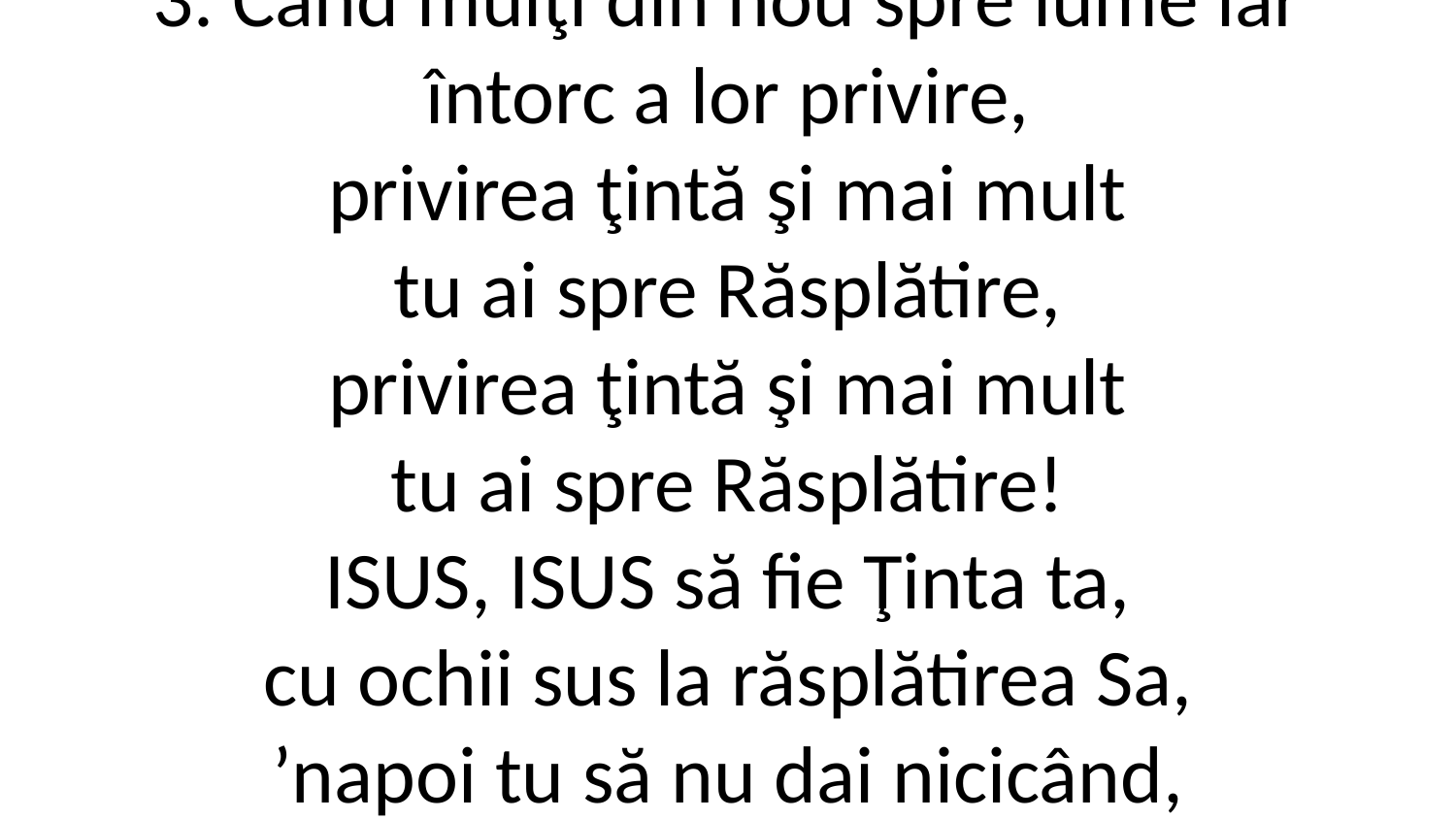

3. Când mulţi din nou spre lume iar
întorc a lor privire,
privirea ţintă şi mai mult
tu ai spre Răsplătire,
privirea ţintă şi mai mult
tu ai spre Răsplătire!
ISUS, ISUS să fie Ţinta ta,
cu ochii sus la răsplătirea Sa,
ʼnapoi tu să nu dai nicicând,
fii treaz şi luptă biruind!